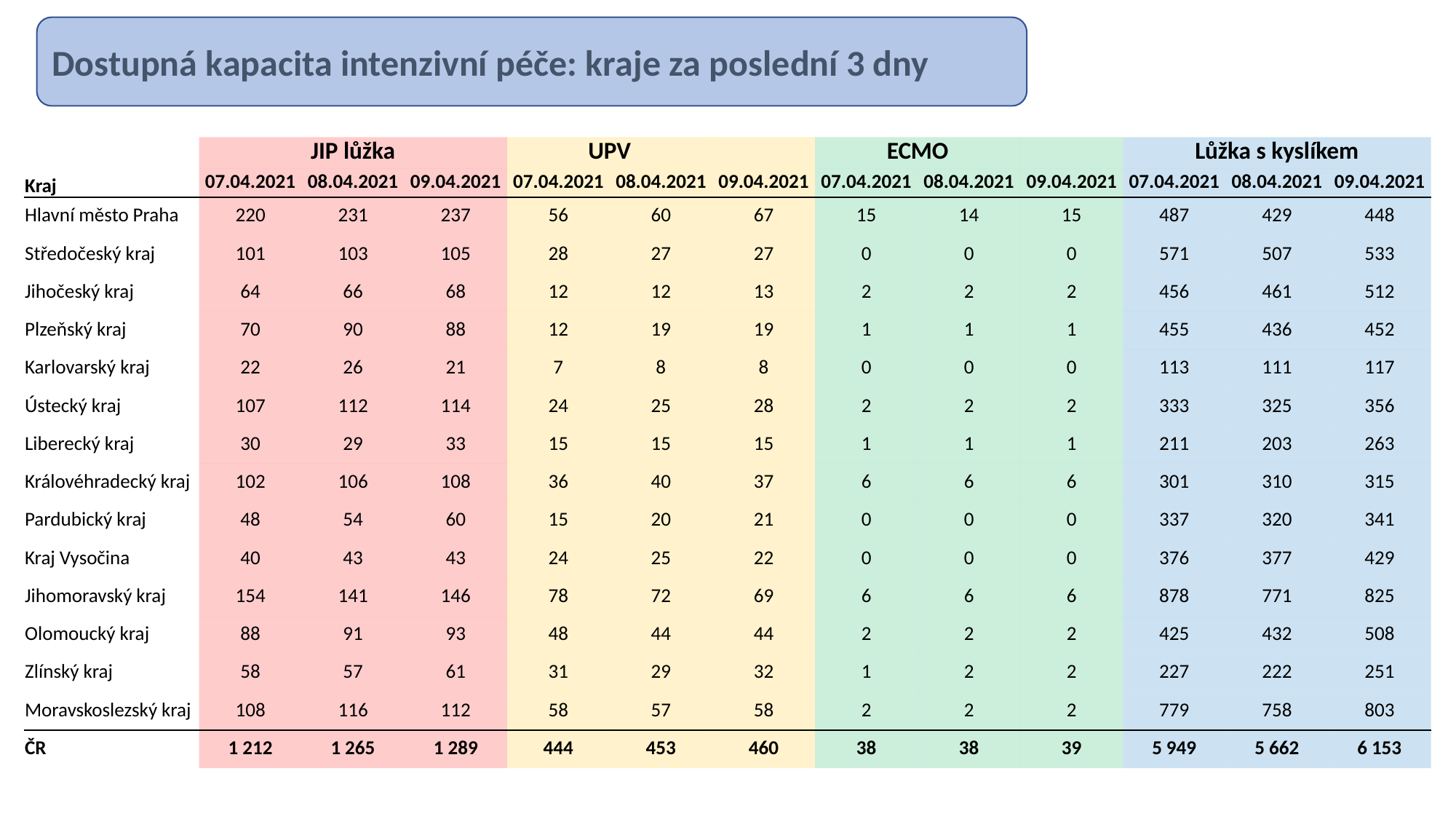

Dostupná kapacita intenzivní péče: kraje za poslední 3 dny
|  | JIP lůžka |  |  | UPV |  |  | ECMO |  |  | Lůžka s kyslíkem |  |  |
| --- | --- | --- | --- | --- | --- | --- | --- | --- | --- | --- | --- | --- |
| Kraj | 07.04.2021 | 08.04.2021 | 09.04.2021 | 07.04.2021 | 08.04.2021 | 09.04.2021 | 07.04.2021 | 08.04.2021 | 09.04.2021 | 07.04.2021 | 08.04.2021 | 09.04.2021 |
| Hlavní město Praha | 220 | 231 | 237 | 56 | 60 | 67 | 15 | 14 | 15 | 487 | 429 | 448 |
| Středočeský kraj | 101 | 103 | 105 | 28 | 27 | 27 | 0 | 0 | 0 | 571 | 507 | 533 |
| Jihočeský kraj | 64 | 66 | 68 | 12 | 12 | 13 | 2 | 2 | 2 | 456 | 461 | 512 |
| Plzeňský kraj | 70 | 90 | 88 | 12 | 19 | 19 | 1 | 1 | 1 | 455 | 436 | 452 |
| Karlovarský kraj | 22 | 26 | 21 | 7 | 8 | 8 | 0 | 0 | 0 | 113 | 111 | 117 |
| Ústecký kraj | 107 | 112 | 114 | 24 | 25 | 28 | 2 | 2 | 2 | 333 | 325 | 356 |
| Liberecký kraj | 30 | 29 | 33 | 15 | 15 | 15 | 1 | 1 | 1 | 211 | 203 | 263 |
| Královéhradecký kraj | 102 | 106 | 108 | 36 | 40 | 37 | 6 | 6 | 6 | 301 | 310 | 315 |
| Pardubický kraj | 48 | 54 | 60 | 15 | 20 | 21 | 0 | 0 | 0 | 337 | 320 | 341 |
| Kraj Vysočina | 40 | 43 | 43 | 24 | 25 | 22 | 0 | 0 | 0 | 376 | 377 | 429 |
| Jihomoravský kraj | 154 | 141 | 146 | 78 | 72 | 69 | 6 | 6 | 6 | 878 | 771 | 825 |
| Olomoucký kraj | 88 | 91 | 93 | 48 | 44 | 44 | 2 | 2 | 2 | 425 | 432 | 508 |
| Zlínský kraj | 58 | 57 | 61 | 31 | 29 | 32 | 1 | 2 | 2 | 227 | 222 | 251 |
| Moravskoslezský kraj | 108 | 116 | 112 | 58 | 57 | 58 | 2 | 2 | 2 | 779 | 758 | 803 |
| ČR | 1 212 | 1 265 | 1 289 | 444 | 453 | 460 | 38 | 38 | 39 | 5 949 | 5 662 | 6 153 |